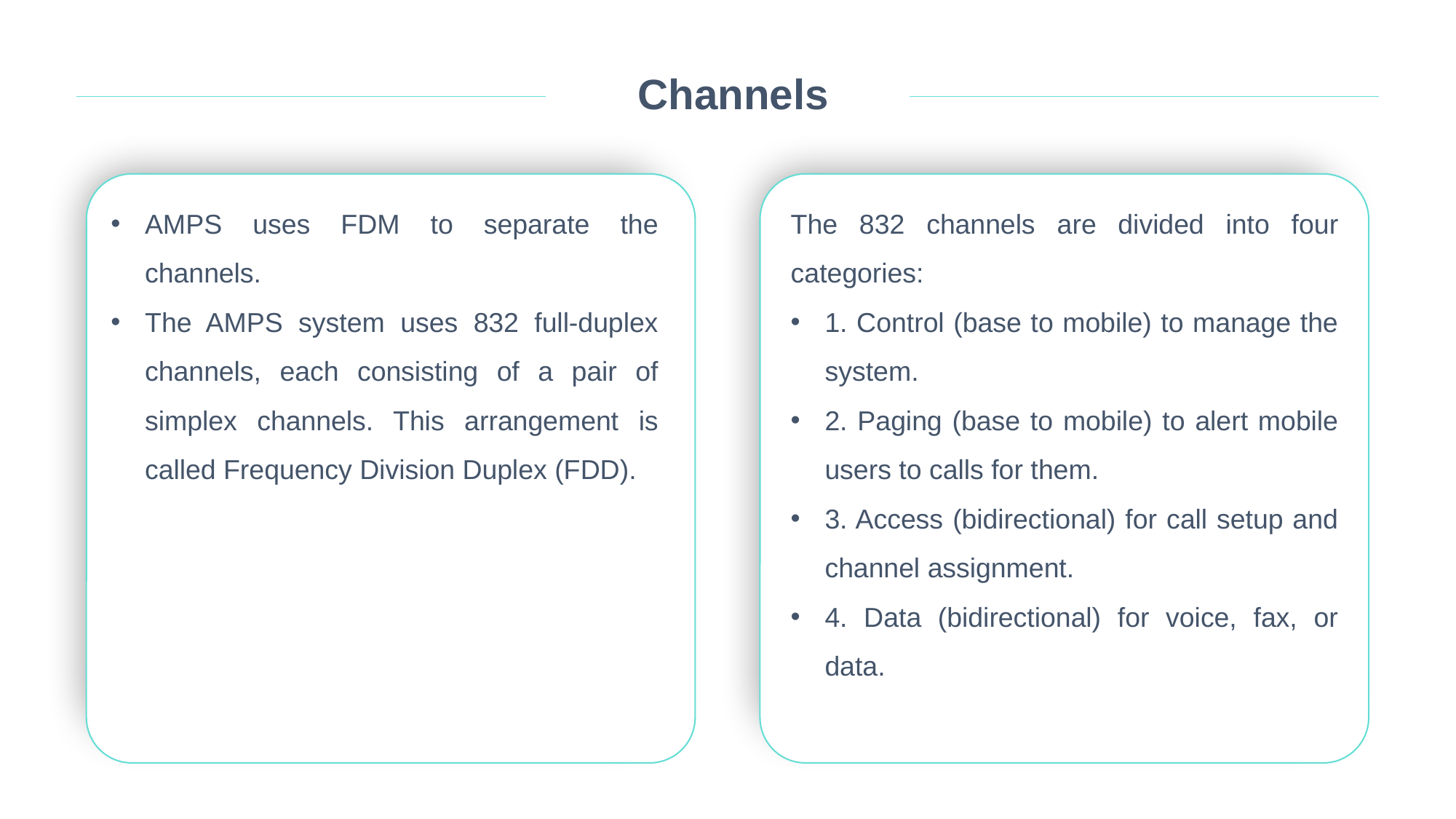

Channels

AMPS uses FDM to separate the channels.
The AMPS system uses 832 full-duplex channels, each consisting of a pair of simplex channels. This arrangement is called Frequency Division Duplex (FDD).
The 832 channels are divided into four categories:
1. Control (base to mobile) to manage the system.
2. Paging (base to mobile) to alert mobile users to calls for them.
3. Access (bidirectional) for call setup and channel assignment.
4. Data (bidirectional) for voice, fax, or data.